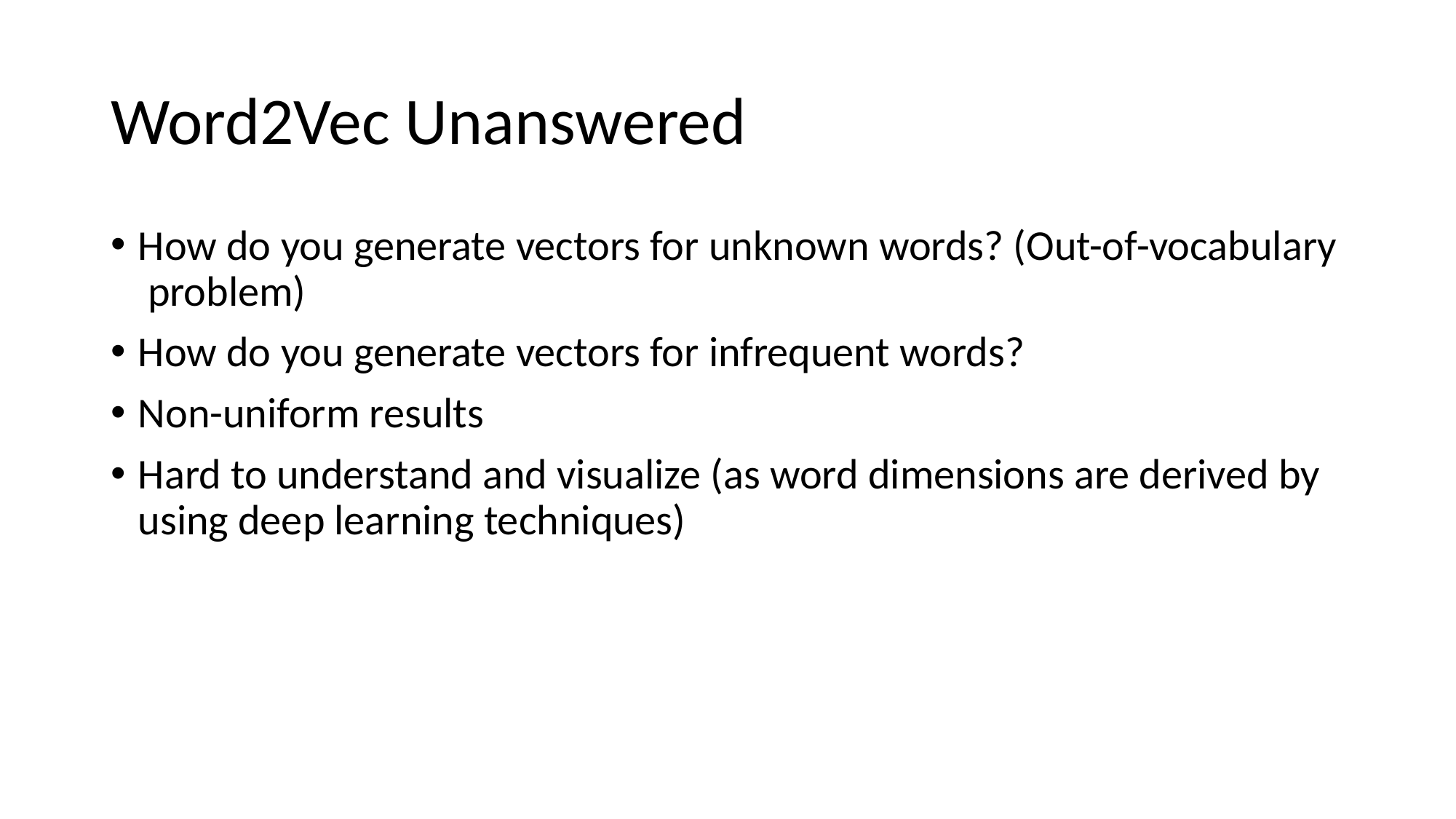

# Word2Vec Unanswered
How do you generate vectors for unknown words? (Out-of-vocabulary  problem)
How do you generate vectors for infrequent words?
Non-uniform results
Hard to understand and visualize (as word dimensions are derived by using deep learning techniques)